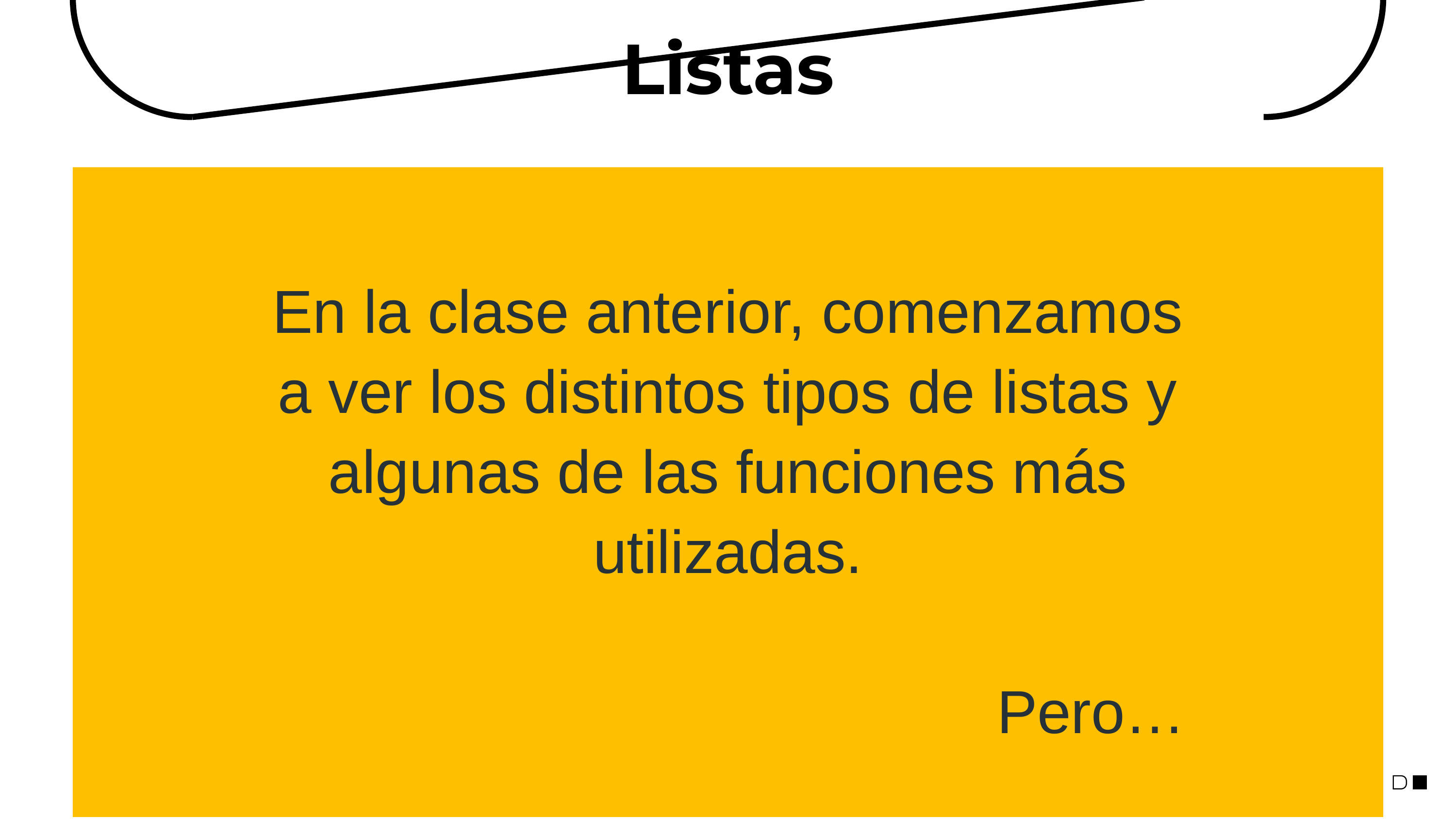

Listas

En la clase anterior, comenzamos a ver los distintos tipos de listas y algunas de las funciones más utilizadas.

Pero…